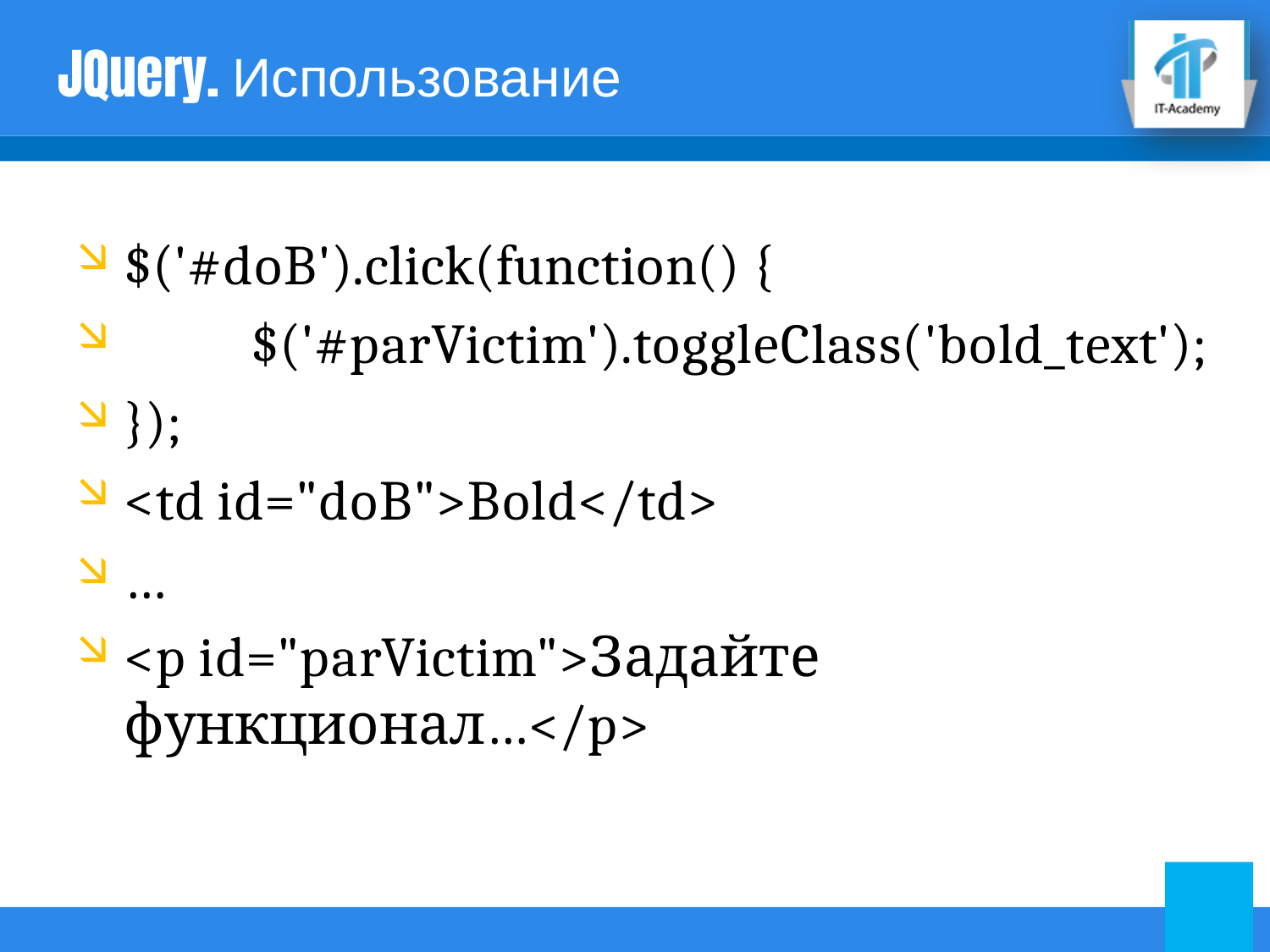

# JQuery. Использование
$('#doB').click(function() {
	$('#parVictim').toggleClass('bold_text');
});
<td id="doB">Bold</td>
…
<p id="parVictim">Задайте функционал…</p>